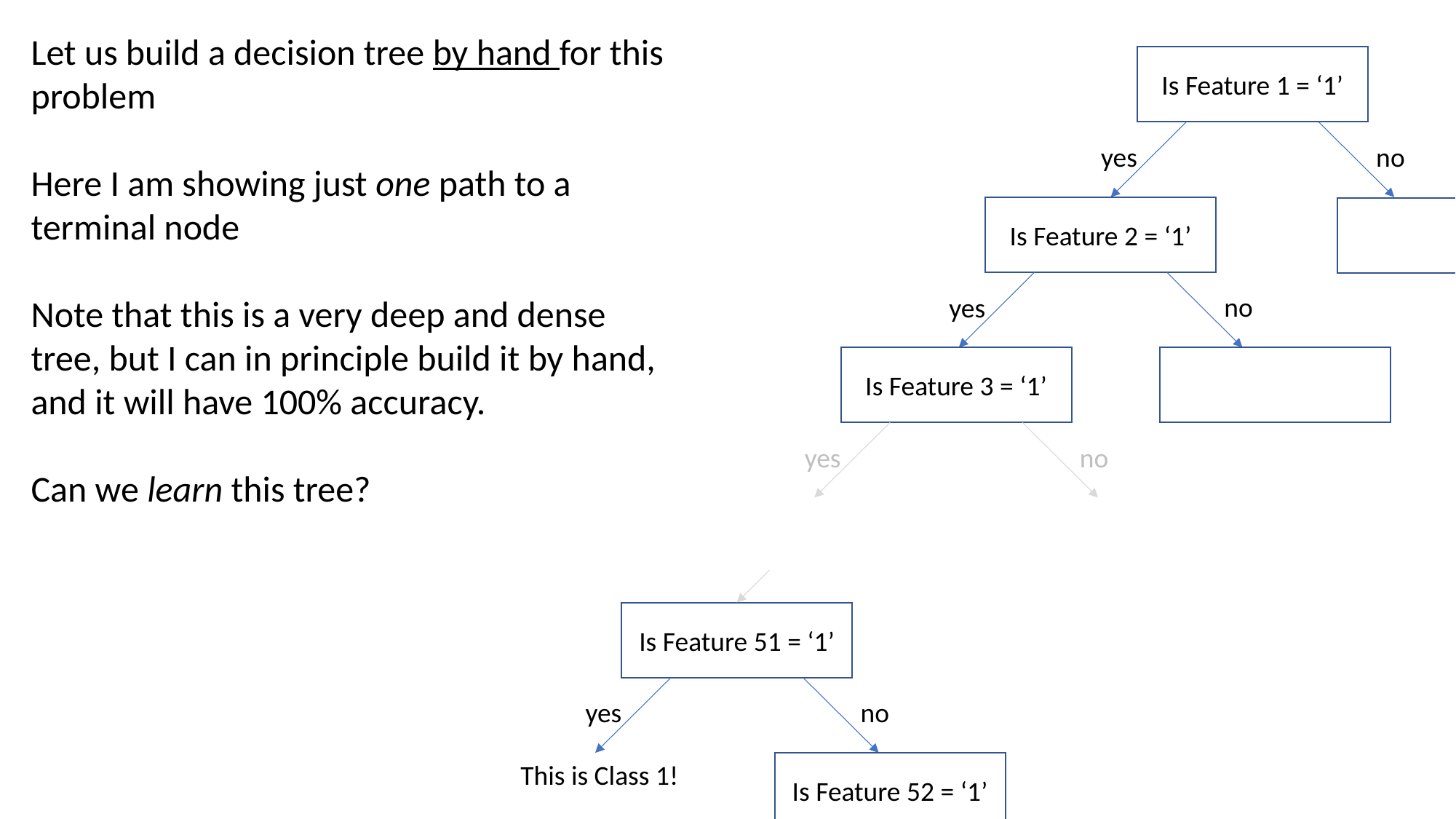

Let us build a decision tree by hand for this problem

Here I am showing just one path to a terminal node

Note that this is a very deep and dense tree, but I can in principle build it by hand, and it will have 100% accuracy.

Can we learn this tree?

Is Feature 1 = ‘1’
no
yes
Is Feature 2 = ‘1’

no
yes
Is Feature 3 = ‘1’

no
yes
Is Feature 51 = ‘1’
no
yes
This is Class 1!
Is Feature 52 = ‘1’